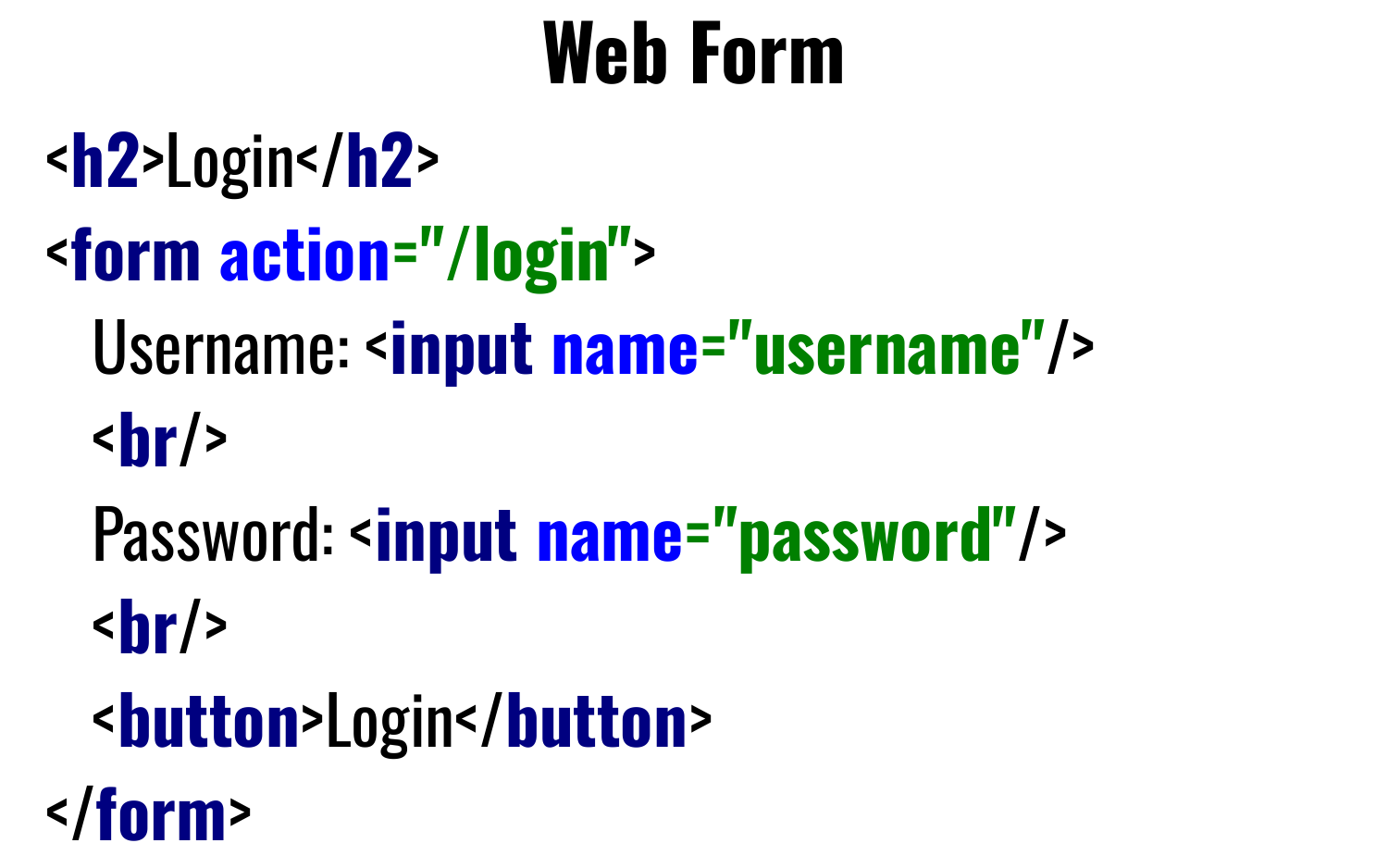

# Web Form
<h2>Login</h2>
<form action="/login">
   Username: <input name="username"/>
   <br/>
   Password: <input name="password"/>
   <br/>
   <button>Login</button>
</form>